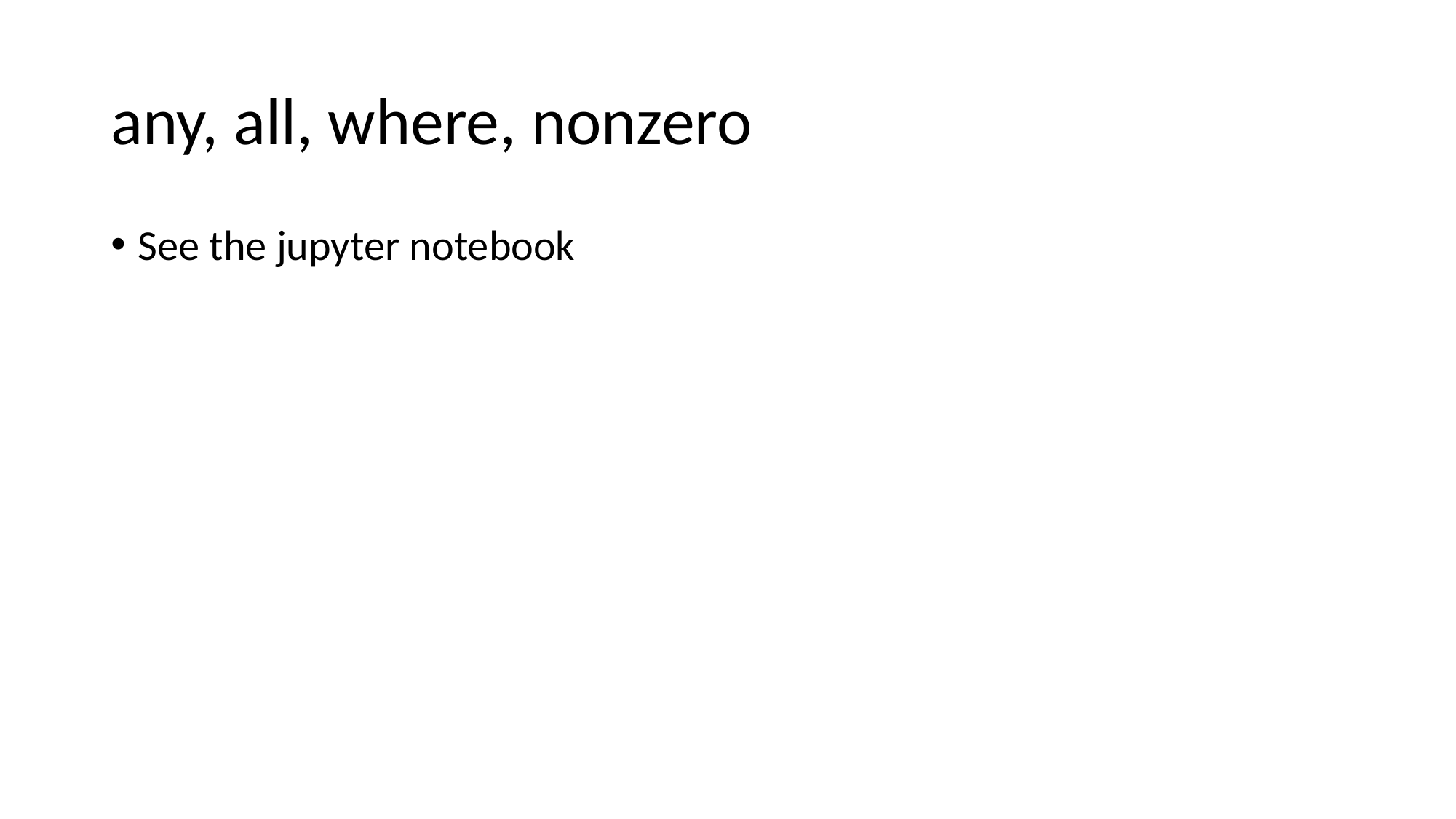

# any, all, where, nonzero
See the jupyter notebook